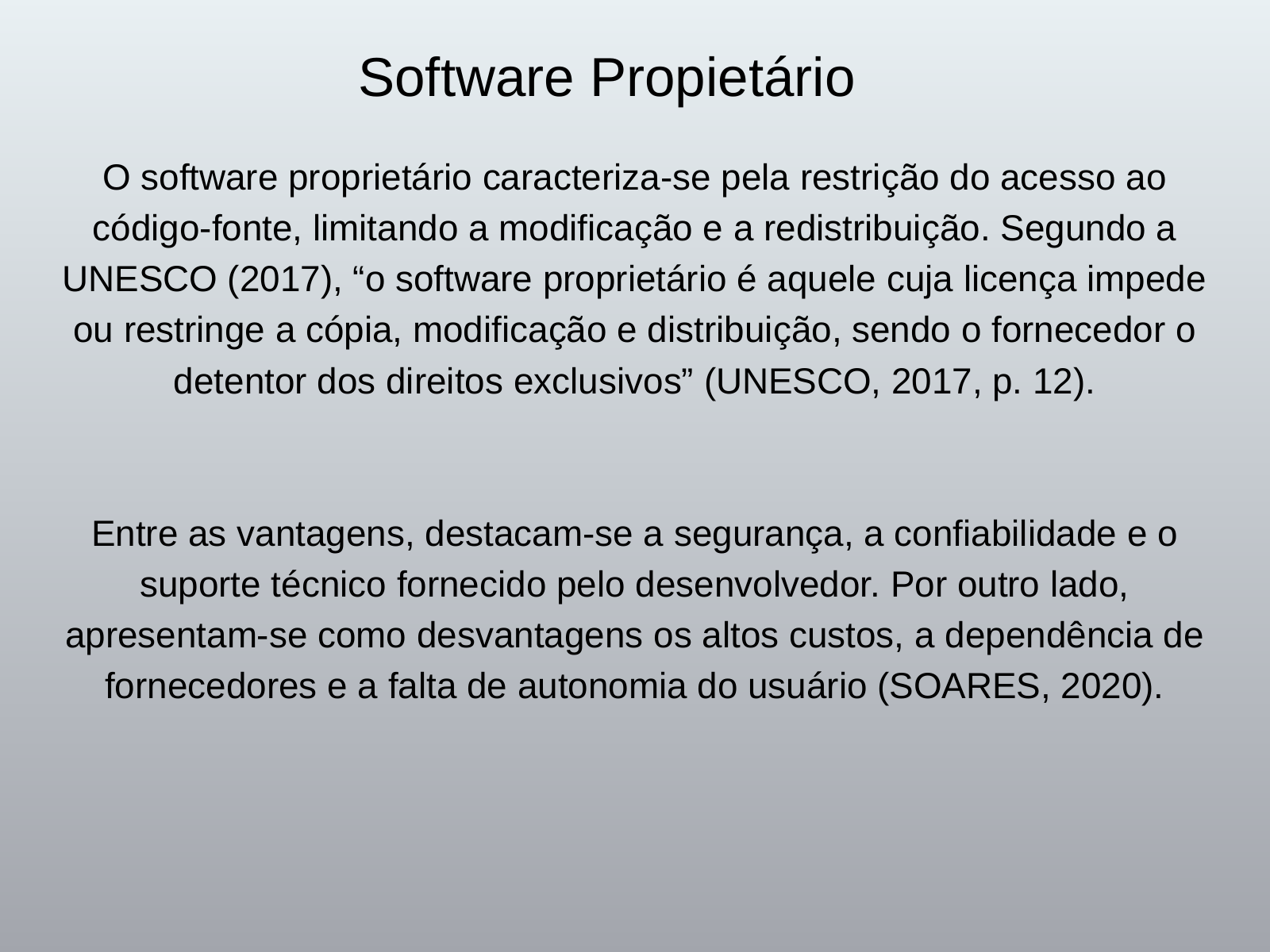

Software Propietário
O software proprietário caracteriza-se pela restrição do acesso ao código-fonte, limitando a modificação e a redistribuição. Segundo a UNESCO (2017), “o software proprietário é aquele cuja licença impede ou restringe a cópia, modificação e distribuição, sendo o fornecedor o detentor dos direitos exclusivos” (UNESCO, 2017, p. 12).

Entre as vantagens, destacam-se a segurança, a confiabilidade e o suporte técnico fornecido pelo desenvolvedor. Por outro lado, apresentam-se como desvantagens os altos custos, a dependência de fornecedores e a falta de autonomia do usuário (SOARES, 2020).